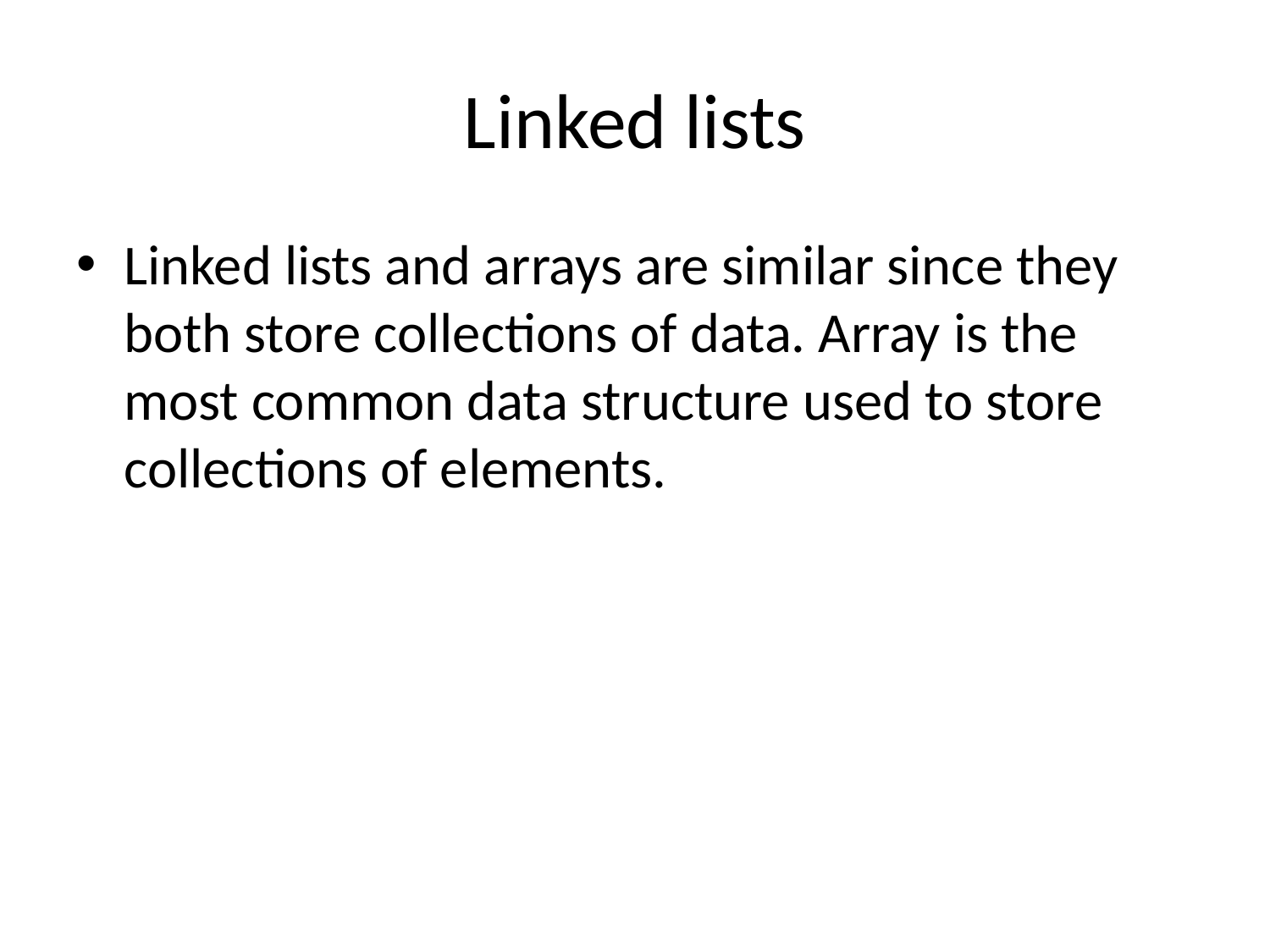

# Linked lists
Linked lists and arrays are similar since they both store collections of data. Array is the most common data structure used to store collections of elements.